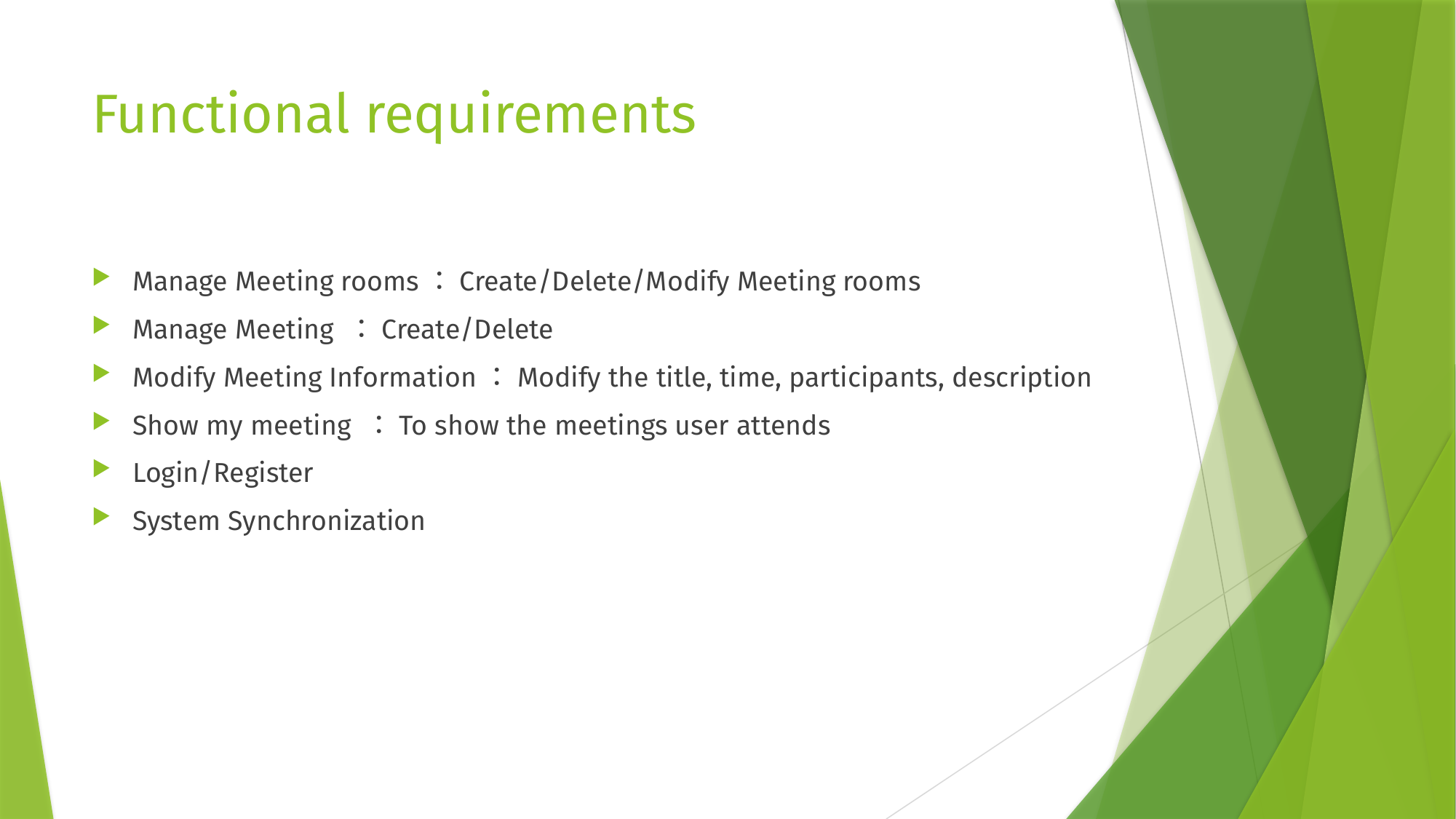

# Functional requirements
Manage Meeting rooms：Create/Delete/Modify Meeting rooms
Manage Meeting ：Create/Delete
Modify Meeting Information：Modify the title, time, participants, description
Show my meeting ：To show the meetings user attends
Login/Register
System Synchronization